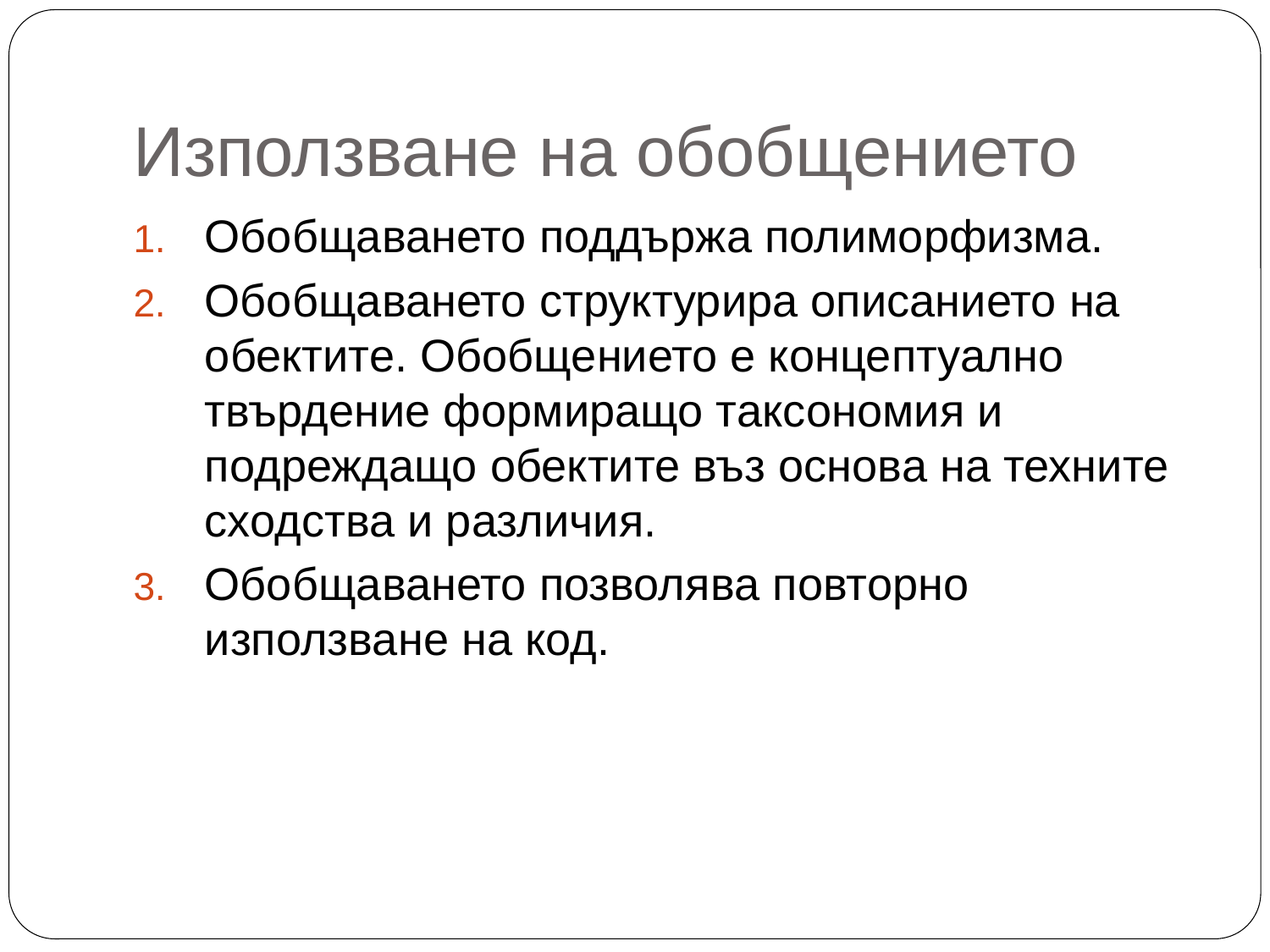

# Използване на обобщението
Обобщаването поддържа полиморфизма.
Обобщаването структурира описанието на обектите. Обобщението е концептуално твърдение формиращо таксономия и подреждащо обектите въз основа на техните сходства и различия.
Обобщаването позволява повторно използване на код.